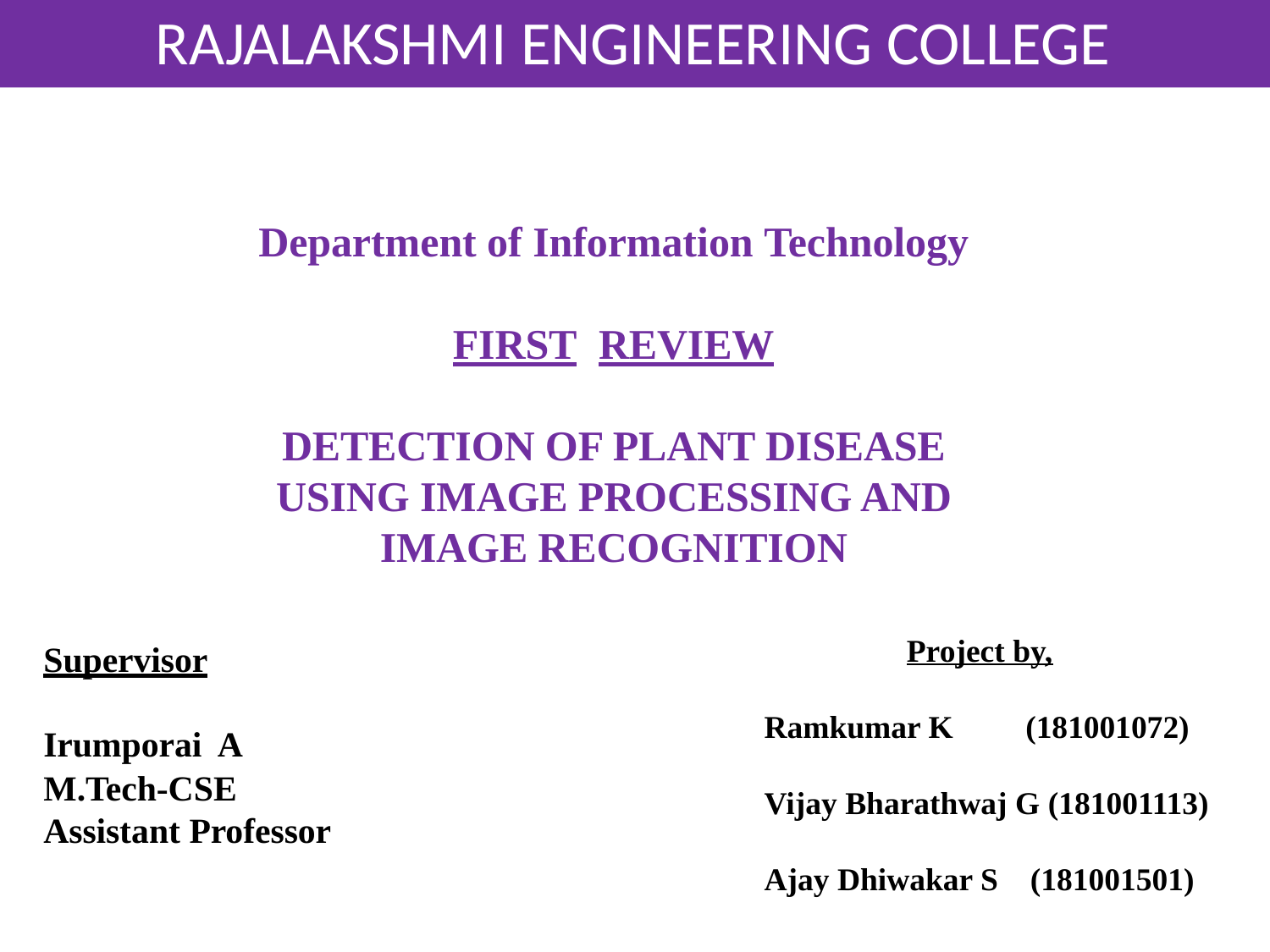

# RAJALAKSHMI ENGINEERING COLLEGE
Department of Information Technology

FIRST	REVIEW

DETECTION OF PLANT DISEASE USING IMAGE PROCESSING AND IMAGE RECOGNITION
                  Project by,
Ramkumar K         (181001072)
Vijay Bharathwaj G (181001113)
Ajay Dhiwakar S    (181001501)
Supervisor
Irumporai  A
M.Tech-CSE
Assistant Professor